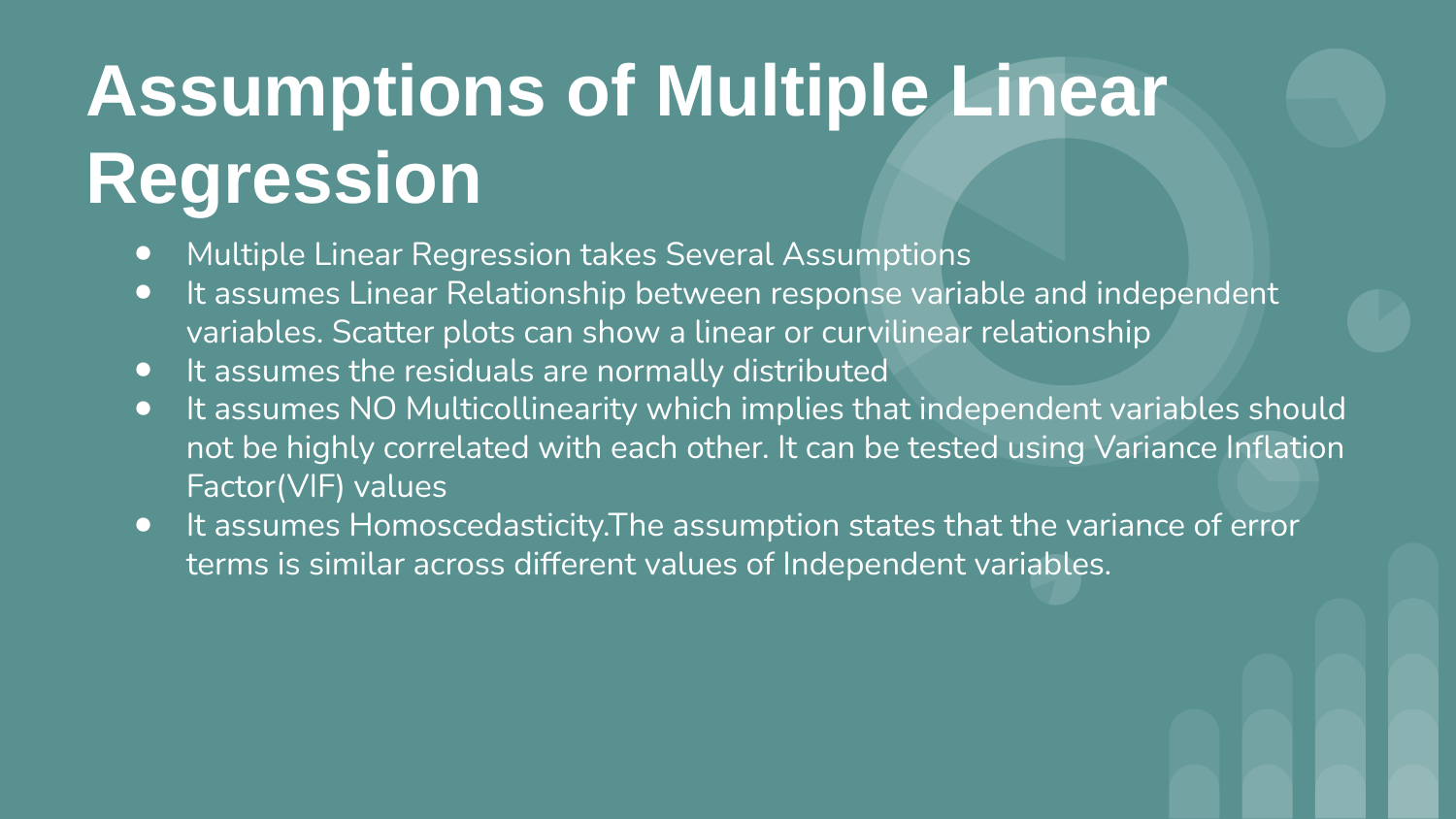

# Assumptions of Multiple Linear Regression
Multiple Linear Regression takes Several Assumptions
It assumes Linear Relationship between response variable and independent variables. Scatter plots can show a linear or curvilinear relationship
It assumes the residuals are normally distributed
It assumes NO Multicollinearity which implies that independent variables should not be highly correlated with each other. It can be tested using Variance Inflation Factor(VIF) values
It assumes Homoscedasticity.The assumption states that the variance of error terms is similar across different values of Independent variables.